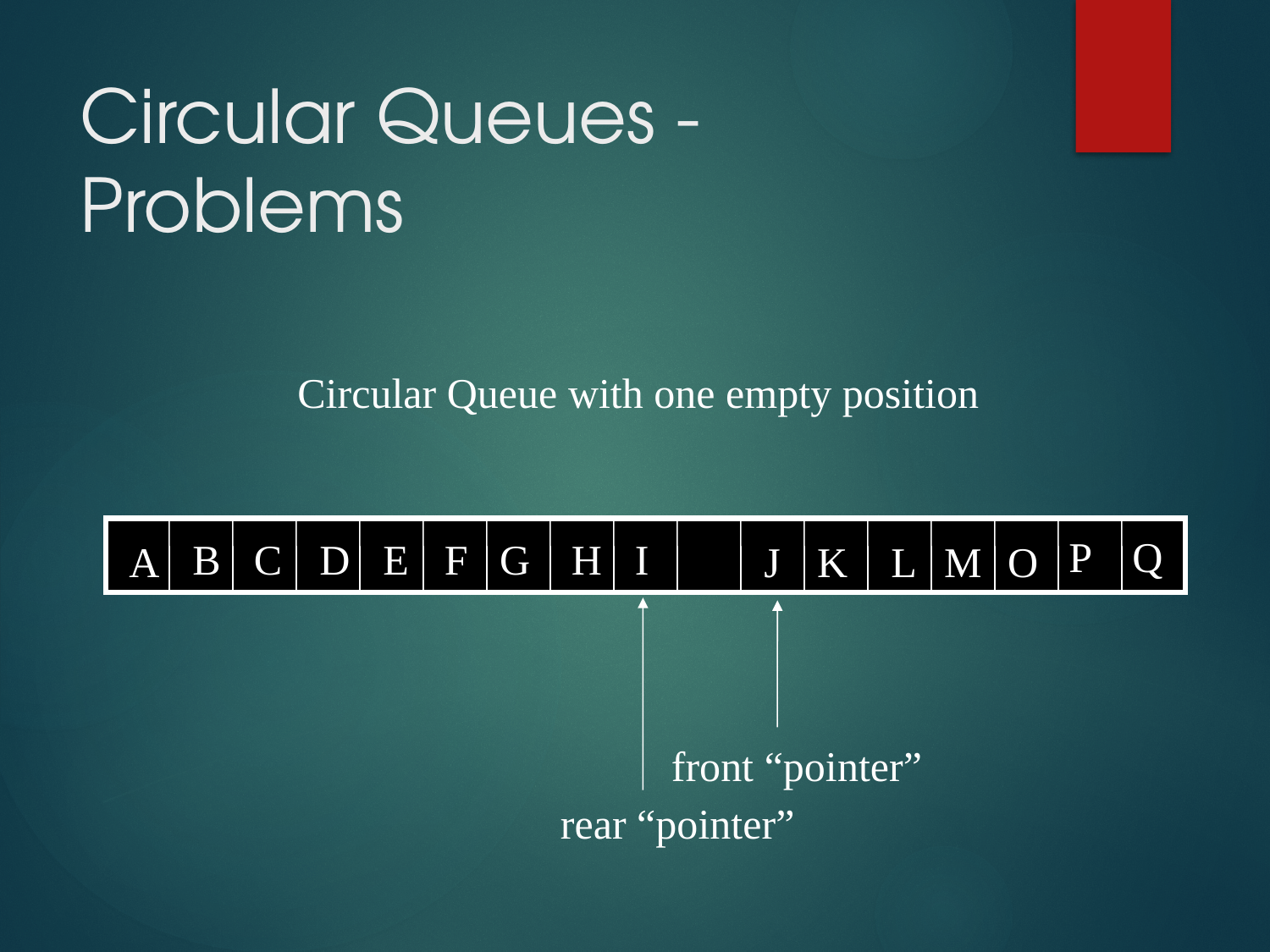

# Circular Queues - Problems
Circular Queue with one empty position

P
Q
B
C
D
E
F
G
H
I
A
J
K
L
M
O

rear “pointer”

front “pointer”